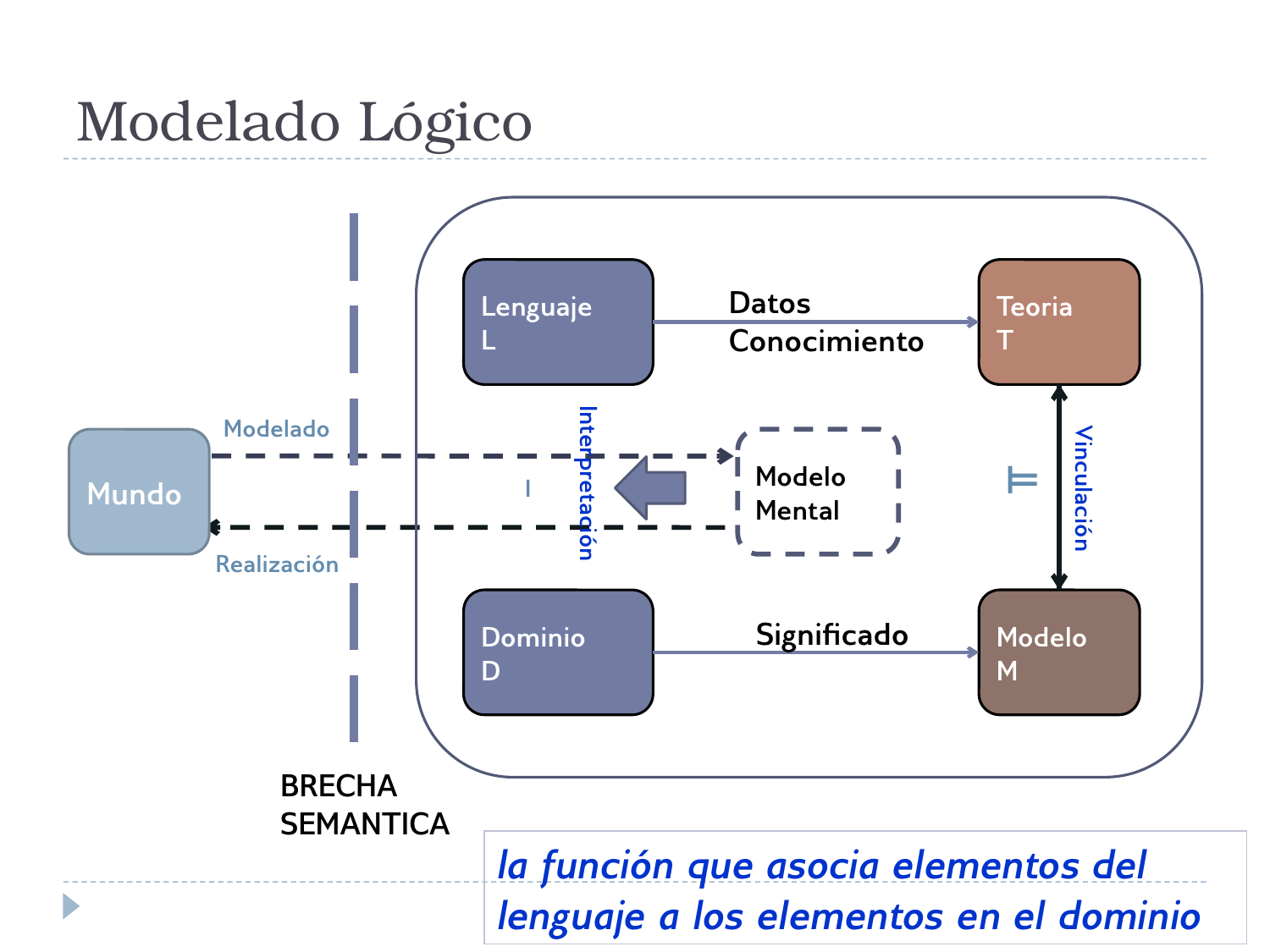

Modelado Lógico

Lenguaje
L
Teoria
T
Datos
Conocimiento
Interpretación
Modelado
Vinculación
Mundo
Modelo
Mental
⊨

I
Realización
Dominio
D
Modelo
M
Significado
BRECHA
SEMANTICA
la función que asocia elementos del lenguaje a los elementos en el dominio